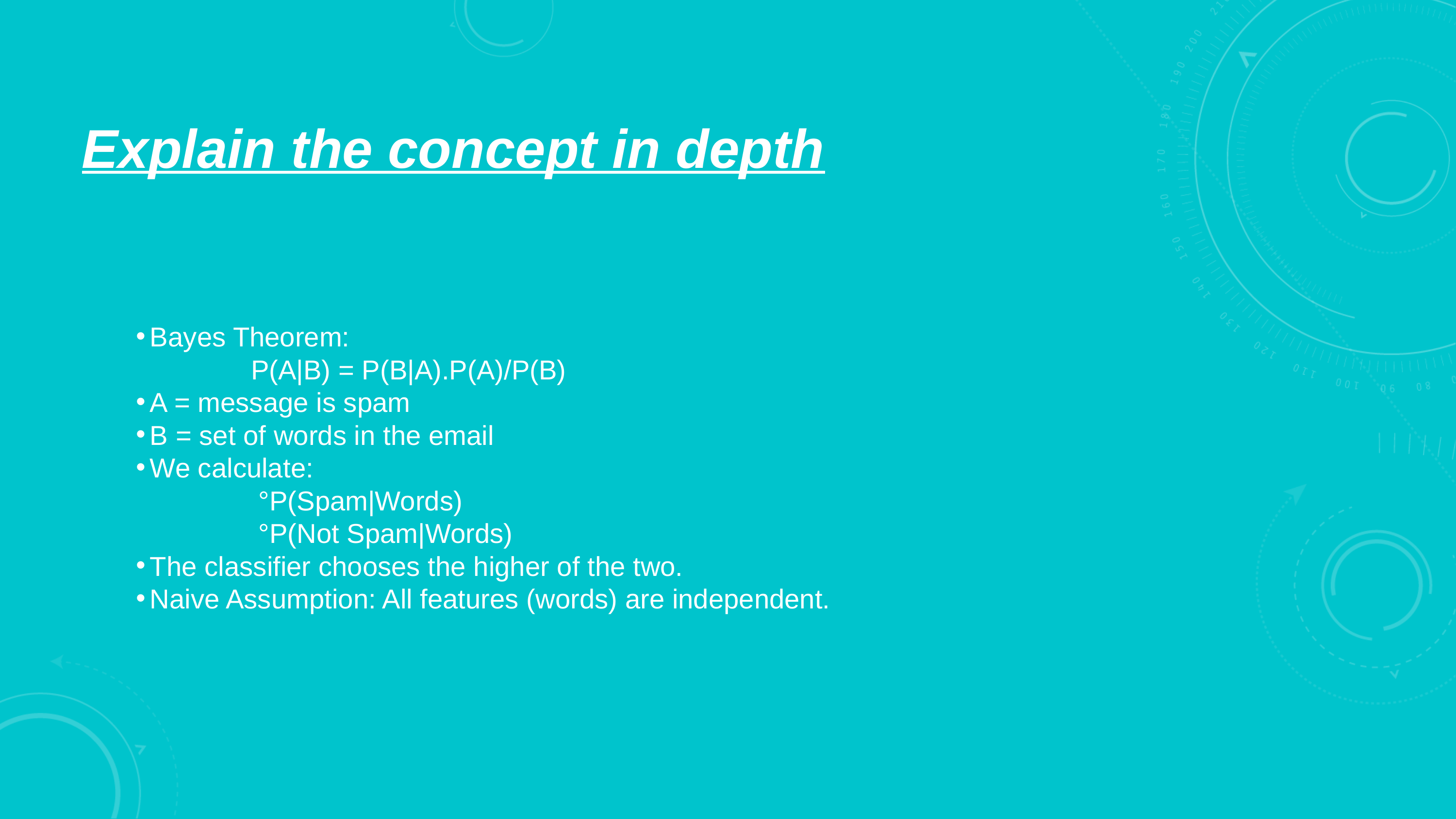

Explain the concept in depth

Bayes Theorem:
               P(A|B) = P(B|A).P(A)/P(B)
A = message is spam
B = set of words in the email
We calculate:
                °P(Spam|Words)
                °P(Not Spam|Words)
The classifier chooses the higher of the two.
Naive Assumption: All features (words) are independent.